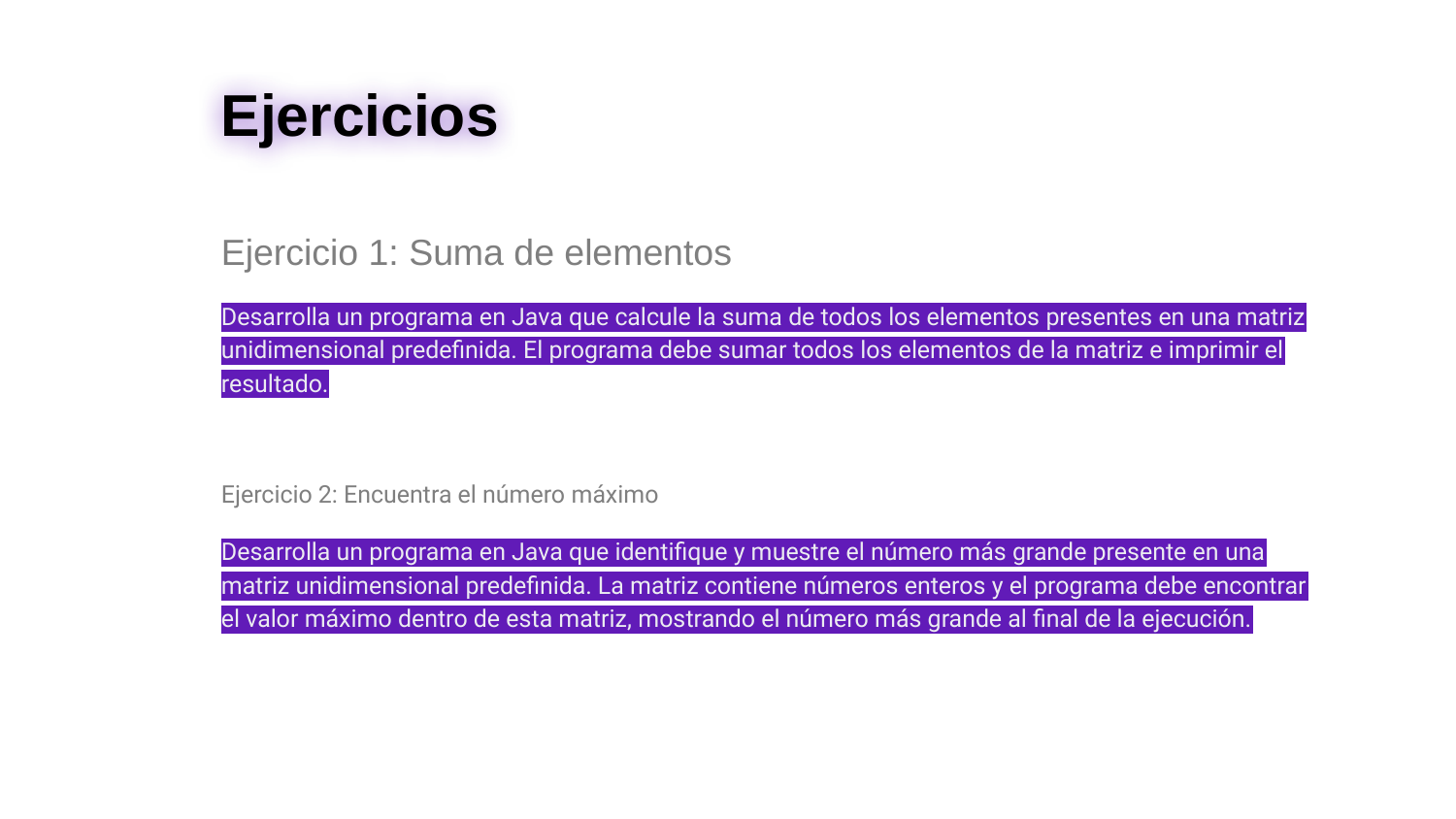

# Ejercicios
Ejercicio 1: Suma de elementos
Desarrolla un programa en Java que calcule la suma de todos los elementos presentes en una matriz unidimensional predefinida. El programa debe sumar todos los elementos de la matriz e imprimir el resultado.

Ejercicio 2: Encuentra el número máximo
Desarrolla un programa en Java que identifique y muestre el número más grande presente en una matriz unidimensional predefinida. La matriz contiene números enteros y el programa debe encontrar el valor máximo dentro de esta matriz, mostrando el número más grande al final de la ejecución.